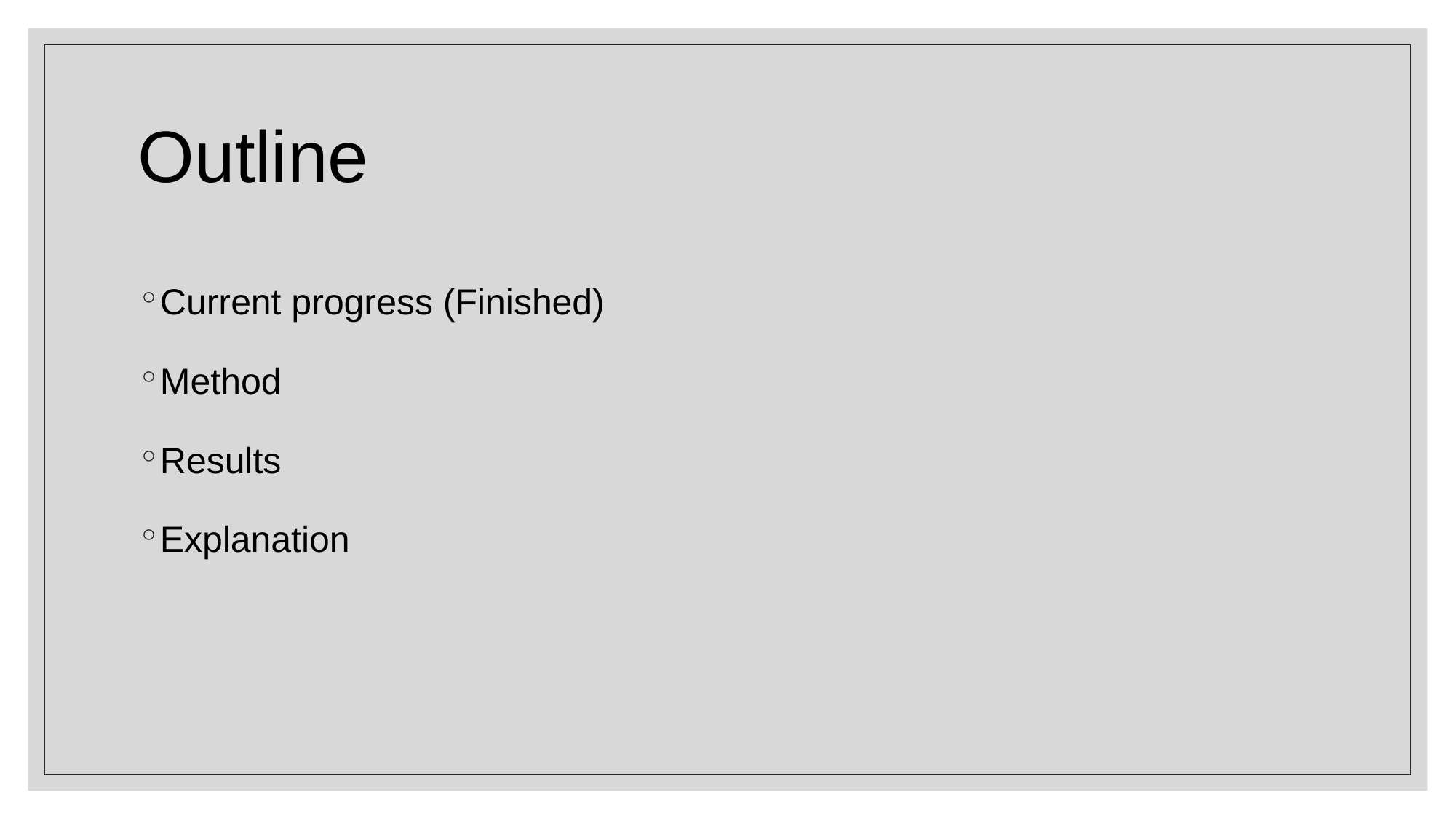

# Outline
Current progress (Finished)
Method
Results
Explanation